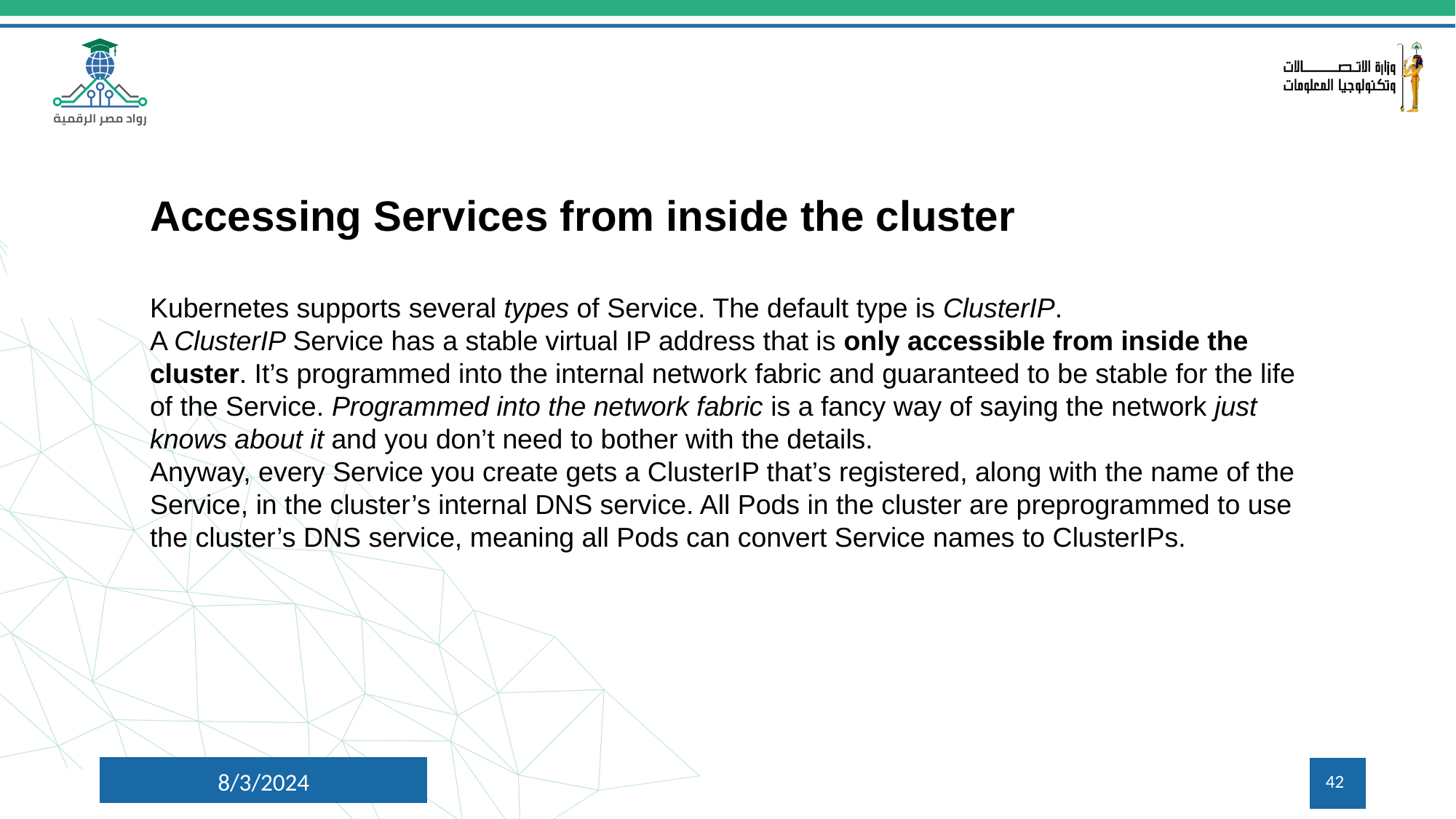

Accessing Services from inside the cluster
Kubernetes supports several types of Service. The default type is ClusterIP.
A ClusterIP Service has a stable virtual IP address that is only accessible from inside the cluster. It’s programmed into the internal network fabric and guaranteed to be stable for the life of the Service. Programmed into the network fabric is a fancy way of saying the network just knows about it and you don’t need to bother with the details.
Anyway, every Service you create gets a ClusterIP that’s registered, along with the name of the Service, in the cluster’s internal DNS service. All Pods in the cluster are preprogrammed to use the cluster’s DNS service, meaning all Pods can convert Service names to ClusterIPs.
8/3/2024

42